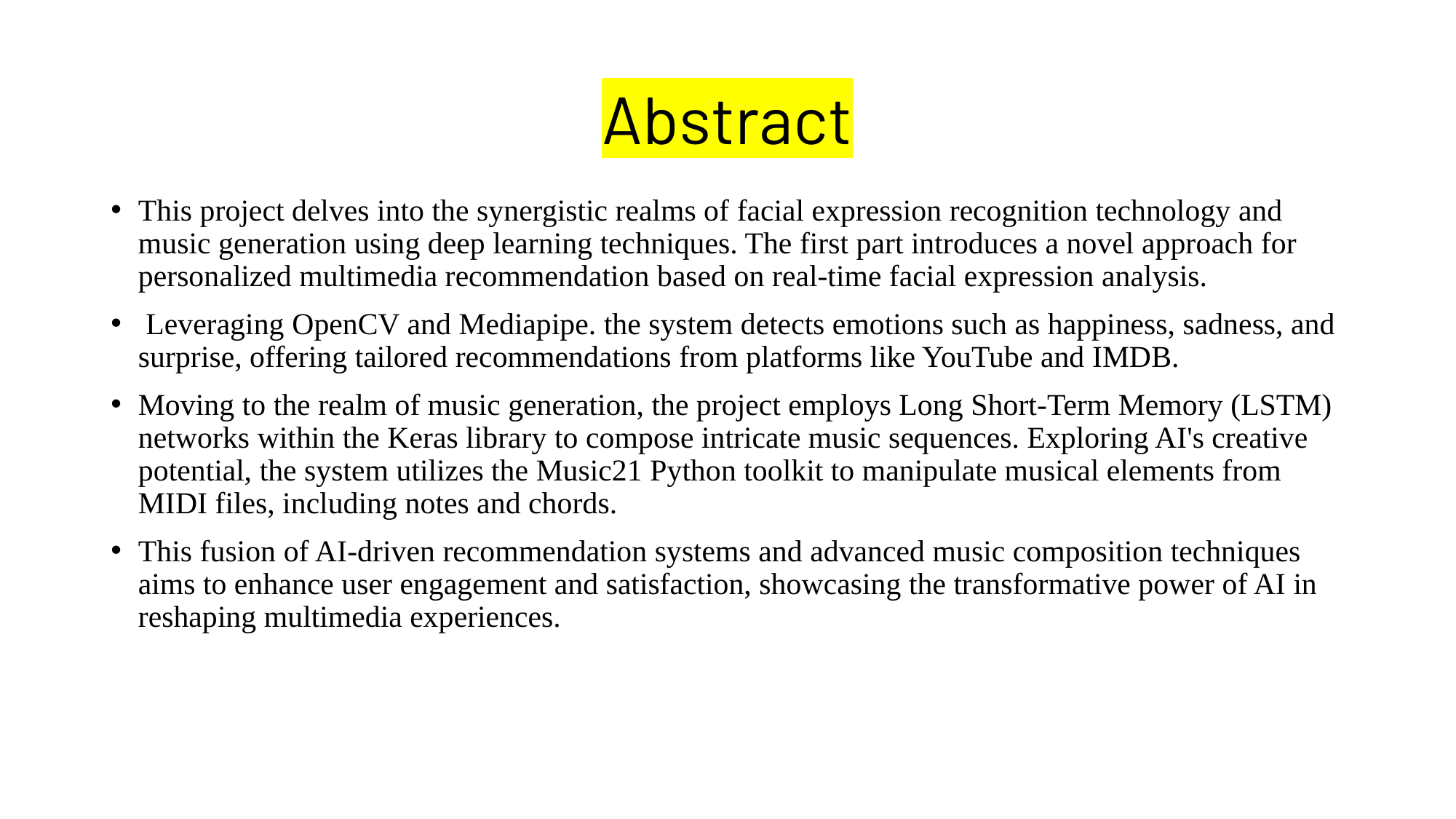

# Abstract
This project delves into the synergistic realms of facial expression recognition technology and music generation using deep learning techniques. The first part introduces a novel approach for personalized multimedia recommendation based on real-time facial expression analysis.
 Leveraging OpenCV and Mediapipe. the system detects emotions such as happiness, sadness, and surprise, offering tailored recommendations from platforms like YouTube and IMDB.
Moving to the realm of music generation, the project employs Long Short-Term Memory (LSTM) networks within the Keras library to compose intricate music sequences. Exploring AI's creative potential, the system utilizes the Music21 Python toolkit to manipulate musical elements from MIDI files, including notes and chords.
This fusion of AI-driven recommendation systems and advanced music composition techniques aims to enhance user engagement and satisfaction, showcasing the transformative power of AI in reshaping multimedia experiences.